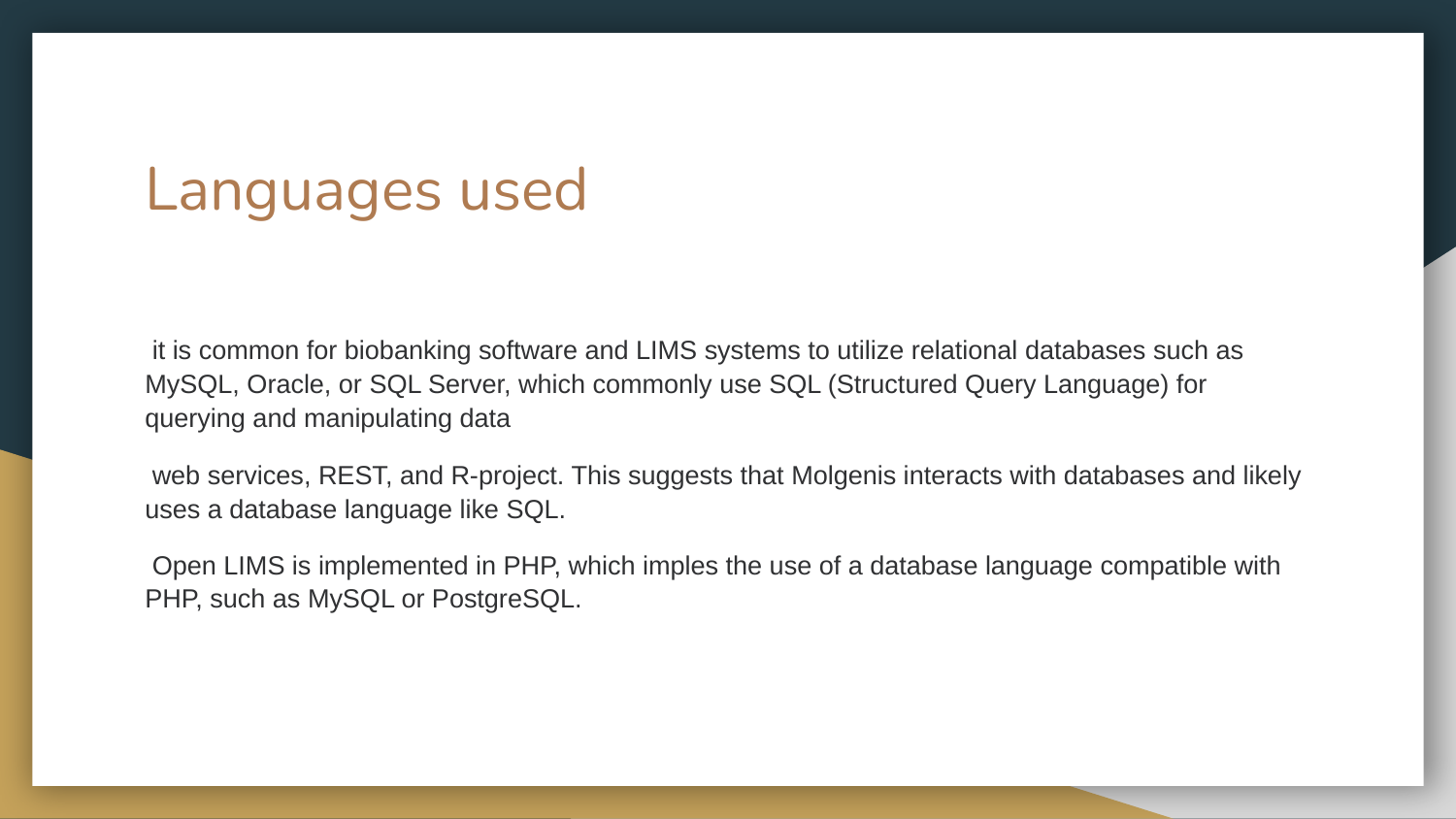

# Languages used
 it is common for biobanking software and LIMS systems to utilize relational databases such as MySQL, Oracle, or SQL Server, which commonly use SQL (Structured Query Language) for querying and manipulating data
 web services, REST, and R-project. This suggests that Molgenis interacts with databases and likely uses a database language like SQL.
 Open LIMS is implemented in PHP, which imples the use of a database language compatible with PHP, such as MySQL or PostgreSQL.